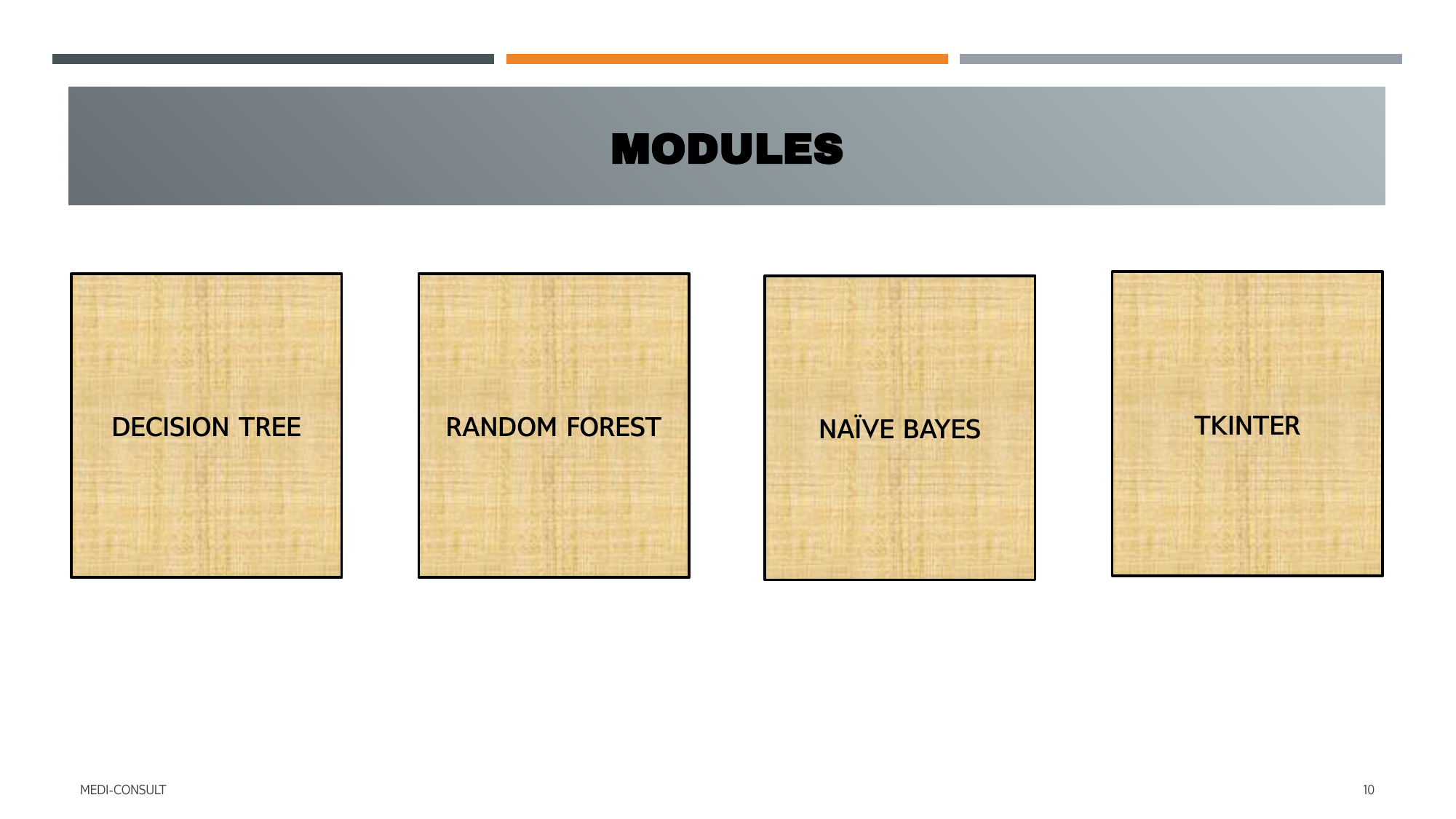

# Modules
TKINTER

DECISION TREE

RANDOM FOREST

NAÏVE BAYES

MEDI-CONSULT
10